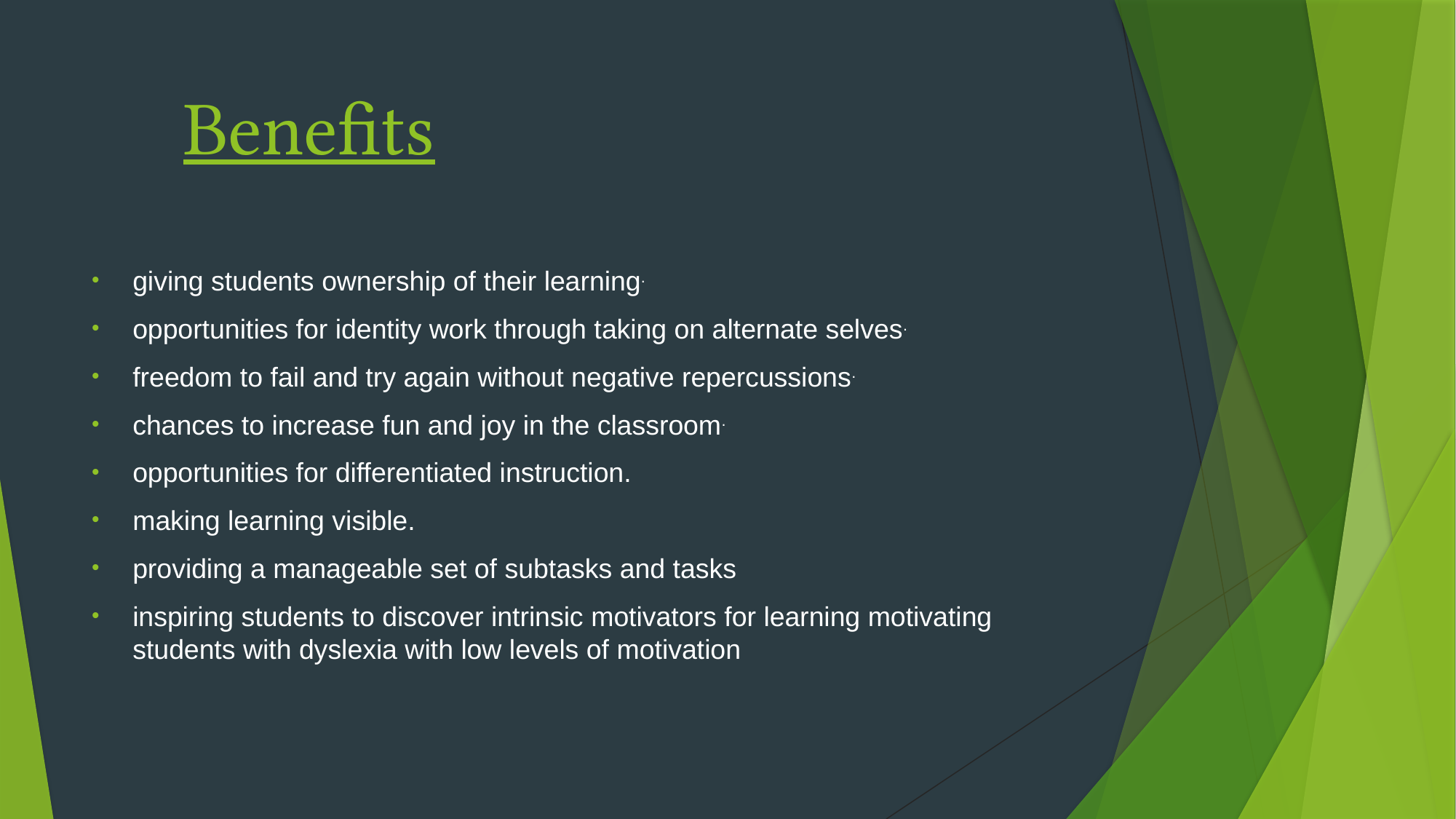

# Benefits
giving students ownership of their learning.
opportunities for identity work through taking on alternate selves.
freedom to fail and try again without negative repercussions.
chances to increase fun and joy in the classroom.
opportunities for differentiated instruction.
making learning visible.
providing a manageable set of subtasks and tasks
inspiring students to discover intrinsic motivators for learning motivating students with dyslexia with low levels of motivation